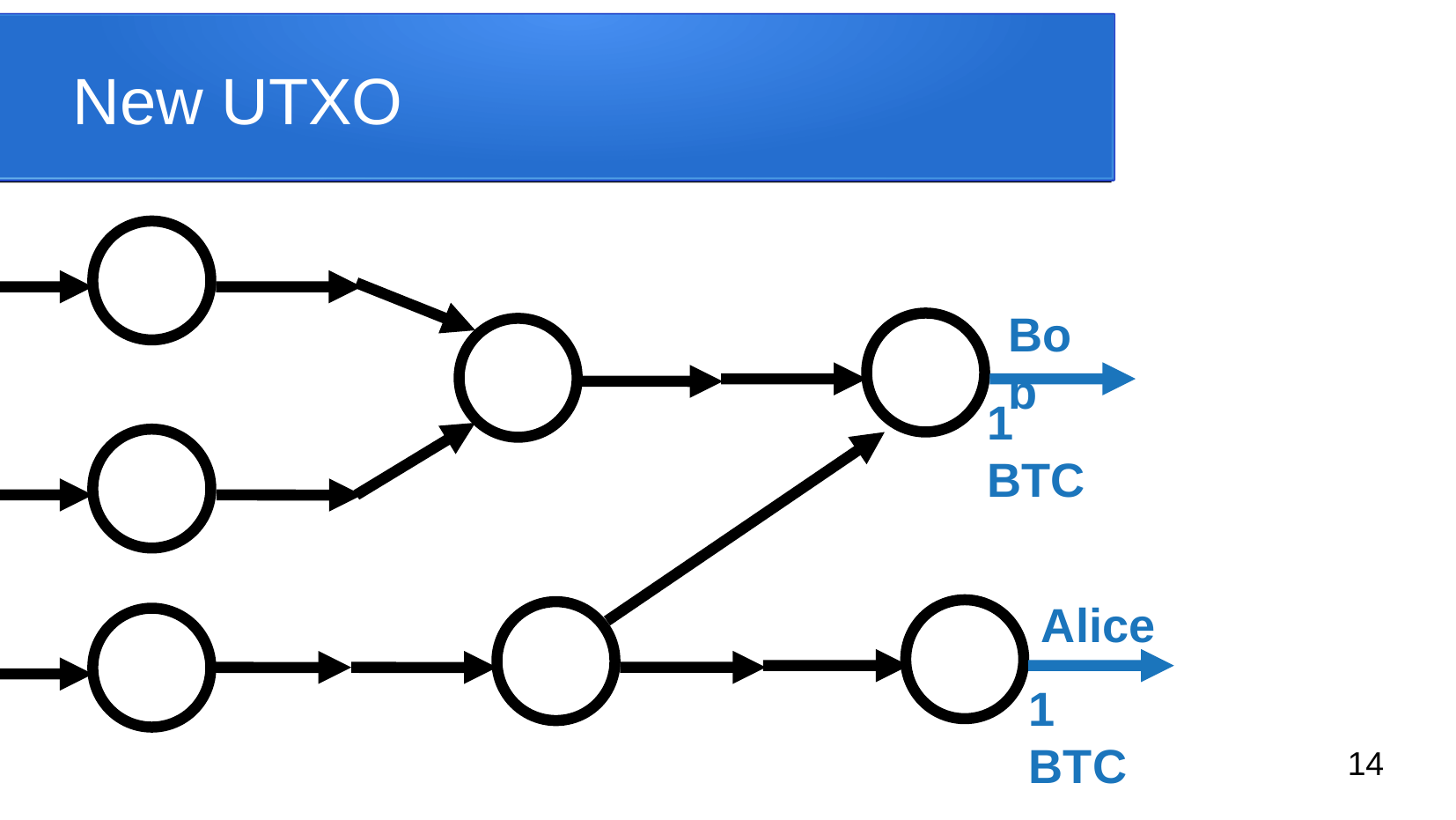

# New UTXO

Bob

1 BTC

Alice

1 BTC